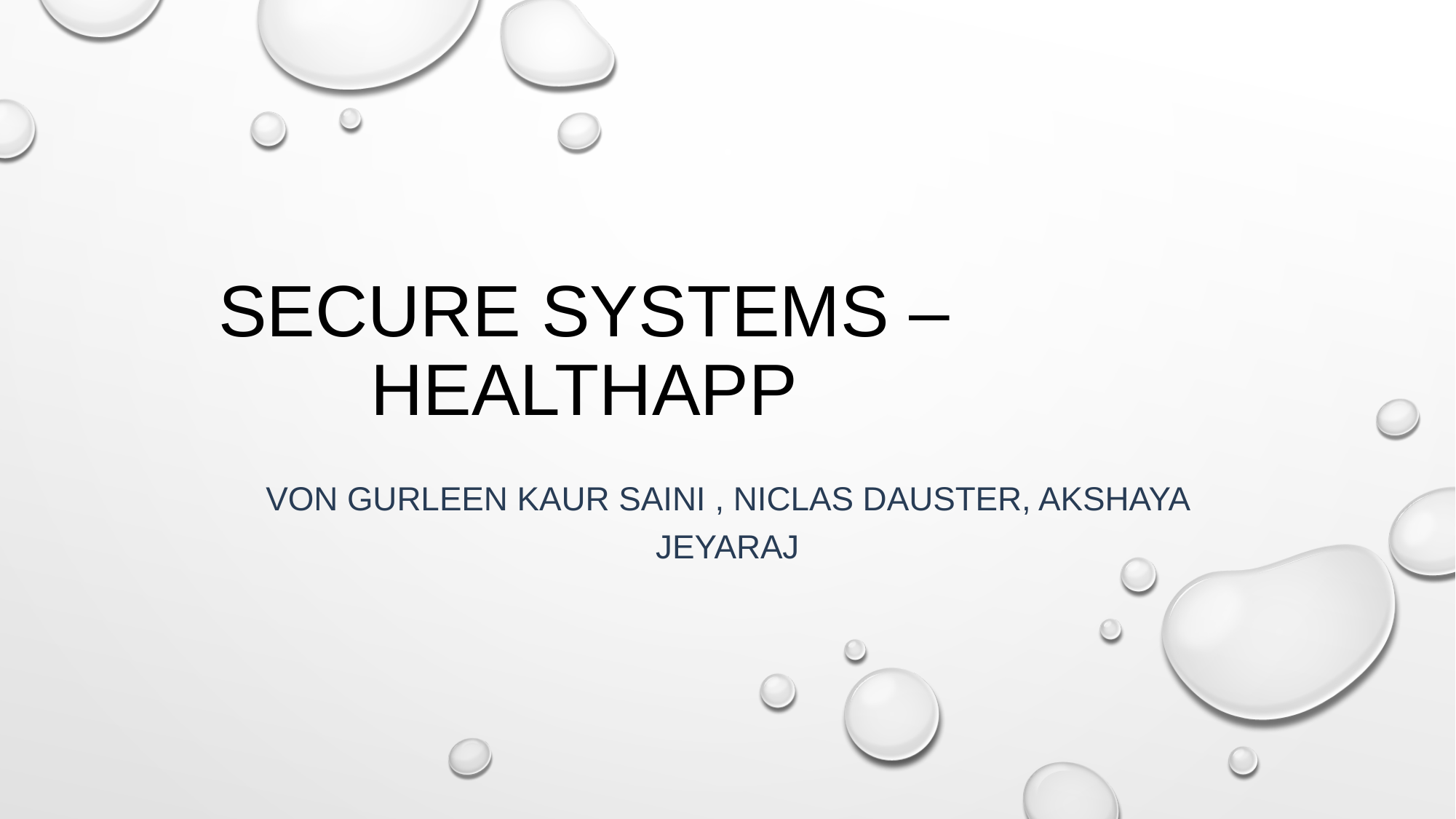

# Secure Systems –HealthAPP
Von Gurleen Kaur Saini , Niclas Dauster, Akshaya Jeyaraj